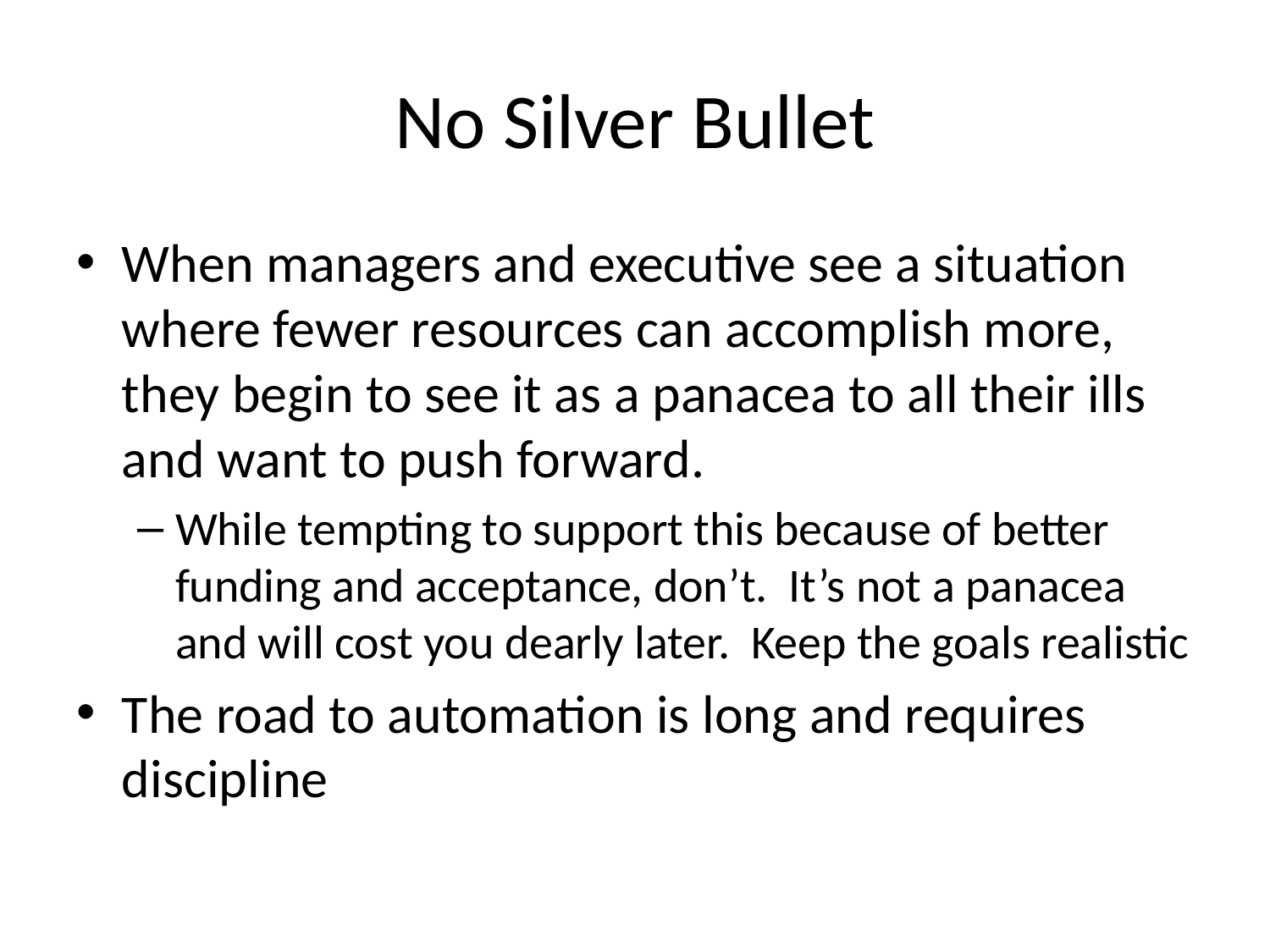

# No Silver Bullet
When managers and executive see a situation where fewer resources can accomplish more, they begin to see it as a panacea to all their ills and want to push forward.
While tempting to support this because of better funding and acceptance, don’t.  It’s not a panacea and will cost you dearly later.  Keep the goals realistic
The road to automation is long and requires discipline